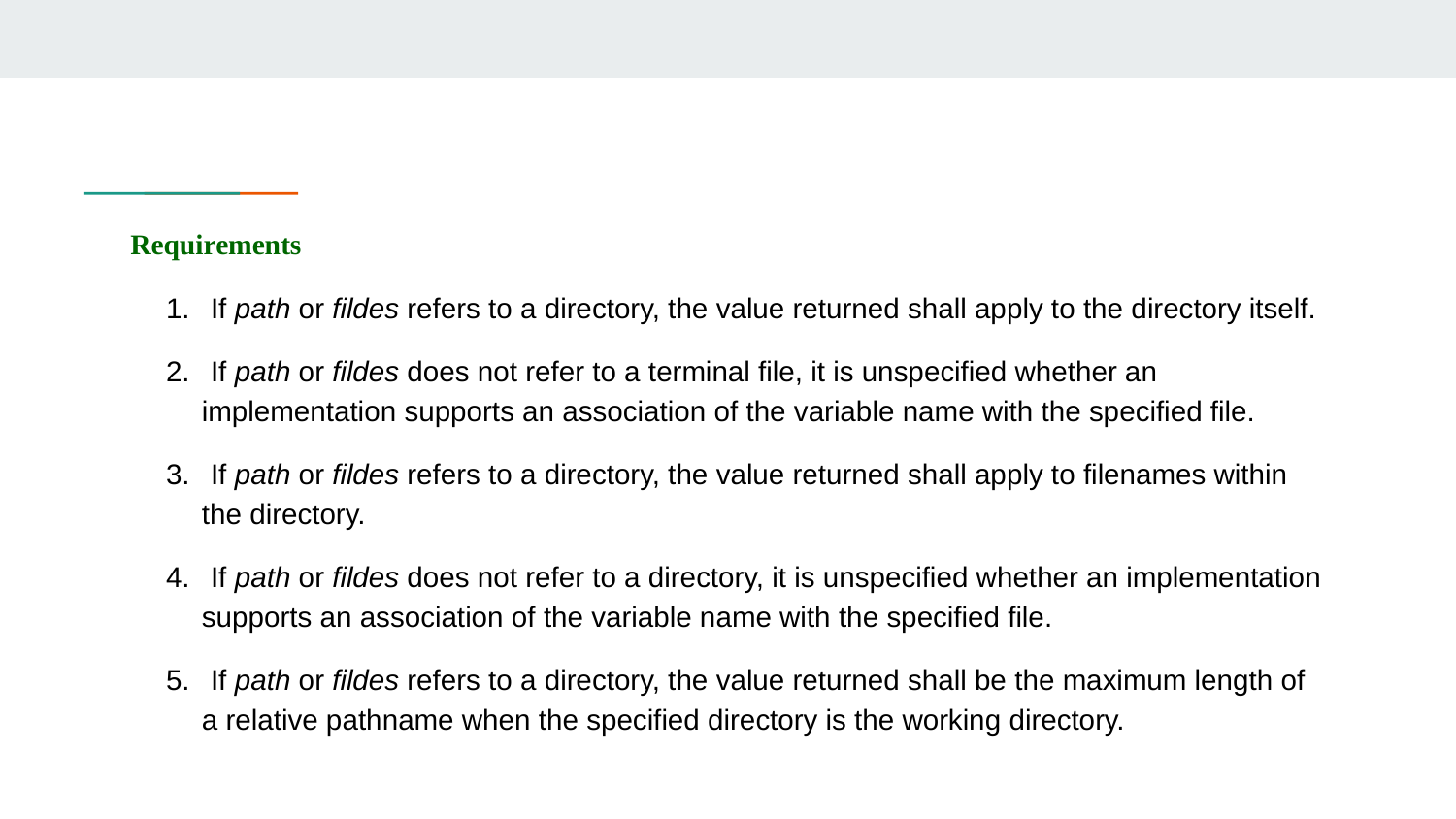

Requirements
1.     If path or fildes refers to a directory, the value returned shall apply to the directory itself.
2.     If path or fildes does not refer to a terminal file, it is unspecified whether an implementation supports an association of the variable name with the specified file.
3.     If path or fildes refers to a directory, the value returned shall apply to filenames within the directory.
4.     If path or fildes does not refer to a directory, it is unspecified whether an implementation supports an association of the variable name with the specified file.
5.     If path or fildes refers to a directory, the value returned shall be the maximum length of a relative pathname when the specified directory is the working directory.